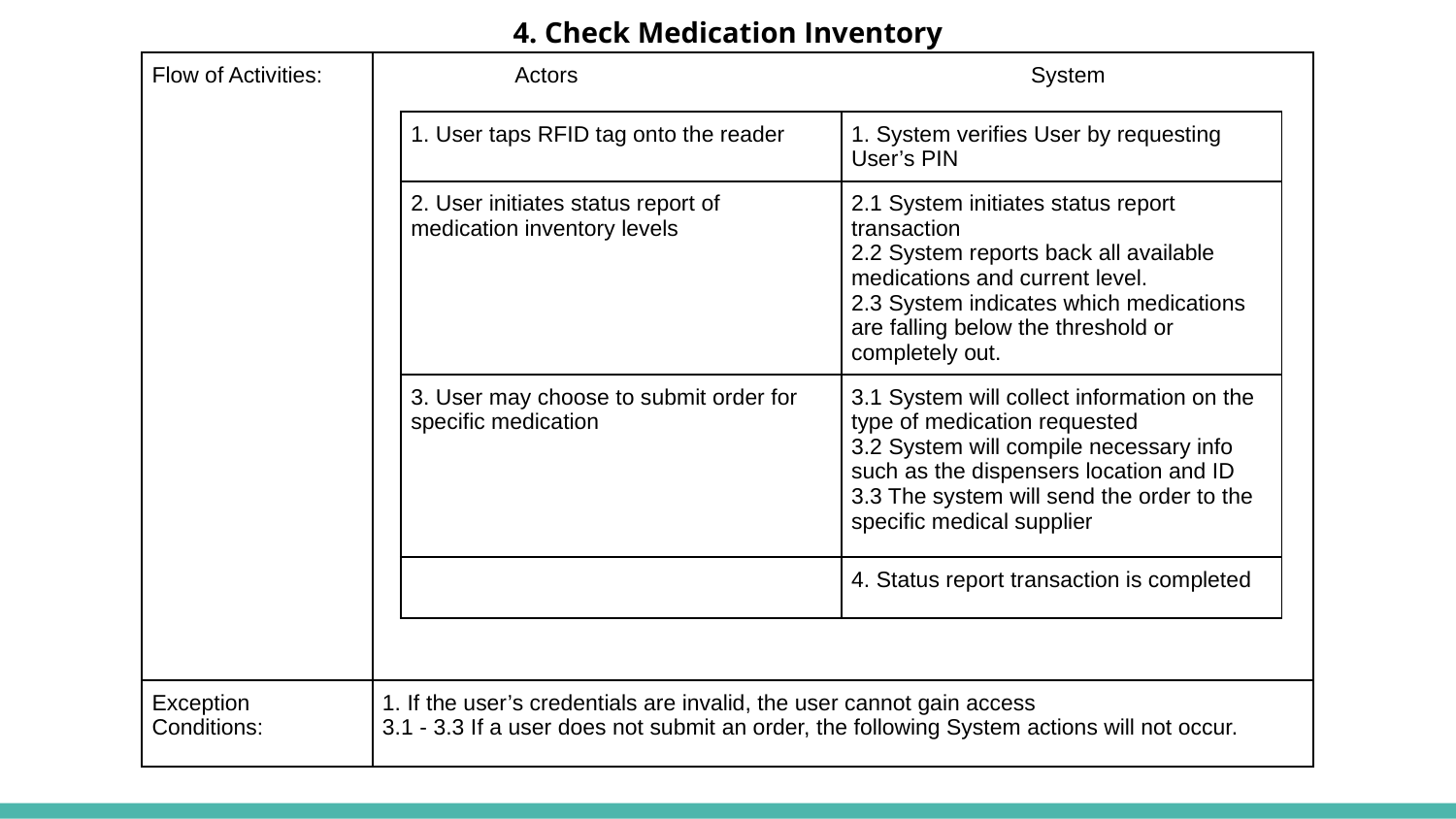

4. Check Medication Inventory
| Flow of Activities: | Actors System |
| --- | --- |
| Exception Conditions: | 1. If the user’s credentials are invalid, the user cannot gain access 3.1 - 3.3 If a user does not submit an order, the following System actions will not occur. |
| 1. User taps RFID tag onto the reader | 1. System verifies User by requesting User’s PIN |
| --- | --- |
| 2. User initiates status report of medication inventory levels | 2.1 System initiates status report transaction 2.2 System reports back all available medications and current level. 2.3 System indicates which medications are falling below the threshold or completely out. |
| 3. User may choose to submit order for specific medication | 3.1 System will collect information on the type of medication requested 3.2 System will compile necessary info such as the dispensers location and ID 3.3 The system will send the order to the specific medical supplier |
|  | 4. Status report transaction is completed |